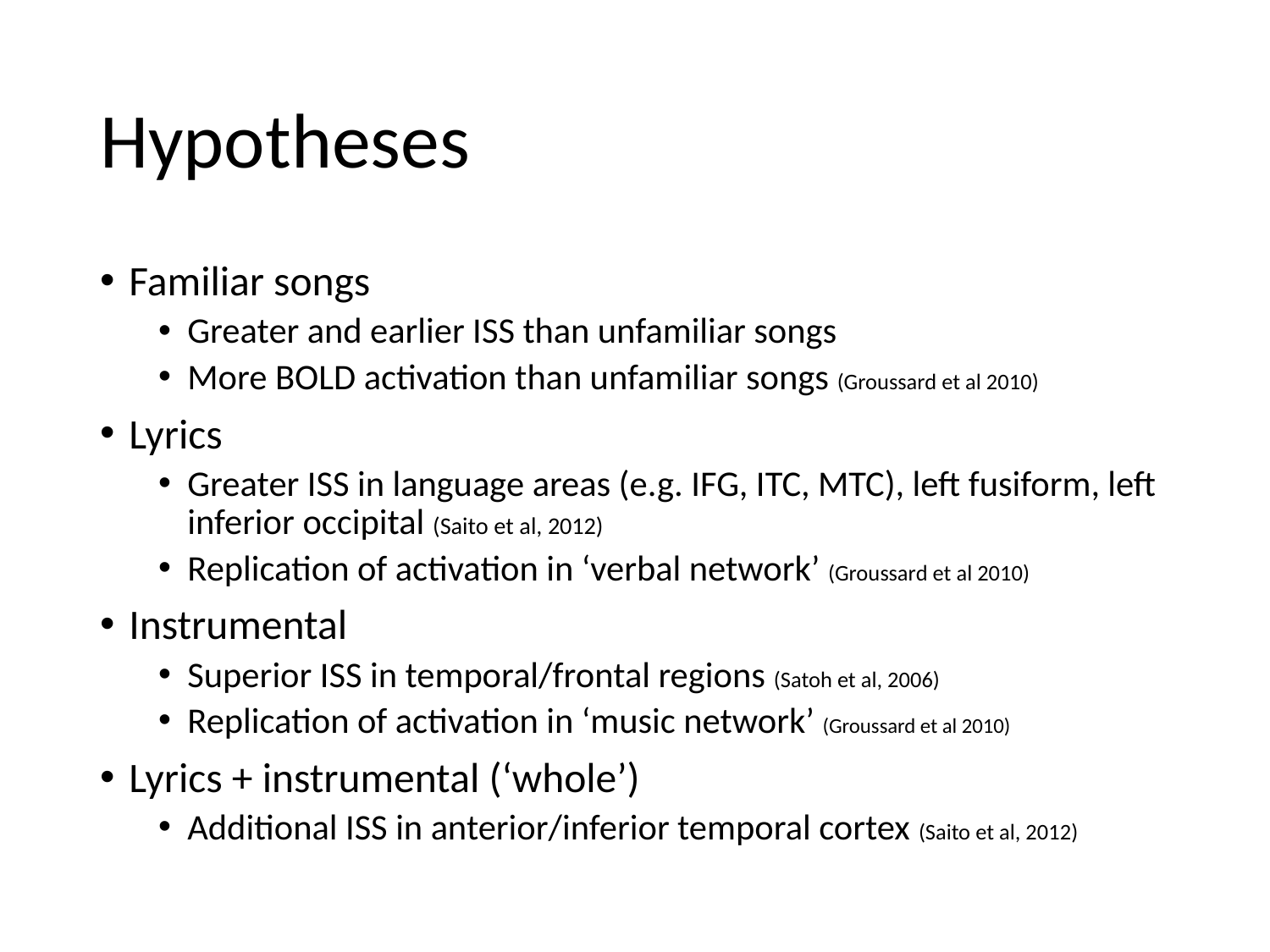

# Hypotheses
Familiar songs
Greater and earlier ISS than unfamiliar songs
More BOLD activation than unfamiliar songs (Groussard et al 2010)
Lyrics
Greater ISS in language areas (e.g. IFG, ITC, MTC), left fusiform, left inferior occipital (Saito et al, 2012)
Replication of activation in ‘verbal network’ (Groussard et al 2010)
Instrumental
Superior ISS in temporal/frontal regions (Satoh et al, 2006)
Replication of activation in ‘music network’ (Groussard et al 2010)
Lyrics + instrumental (‘whole’)
Additional ISS in anterior/inferior temporal cortex (Saito et al, 2012)